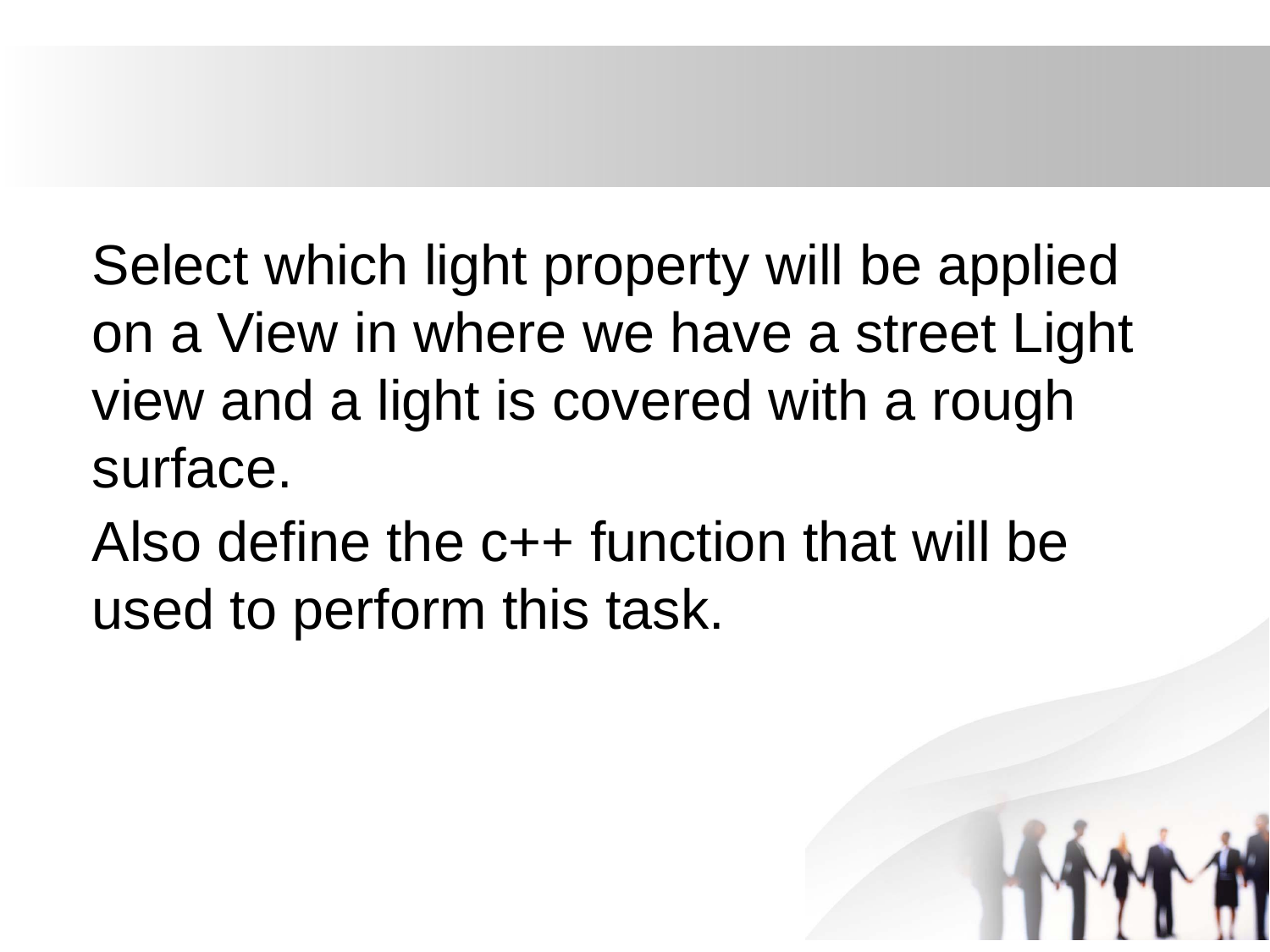

#
Select which light property will be applied on a View in where we have a street Light view and a light is covered with a rough surface.
Also define the c++ function that will be used to perform this task.